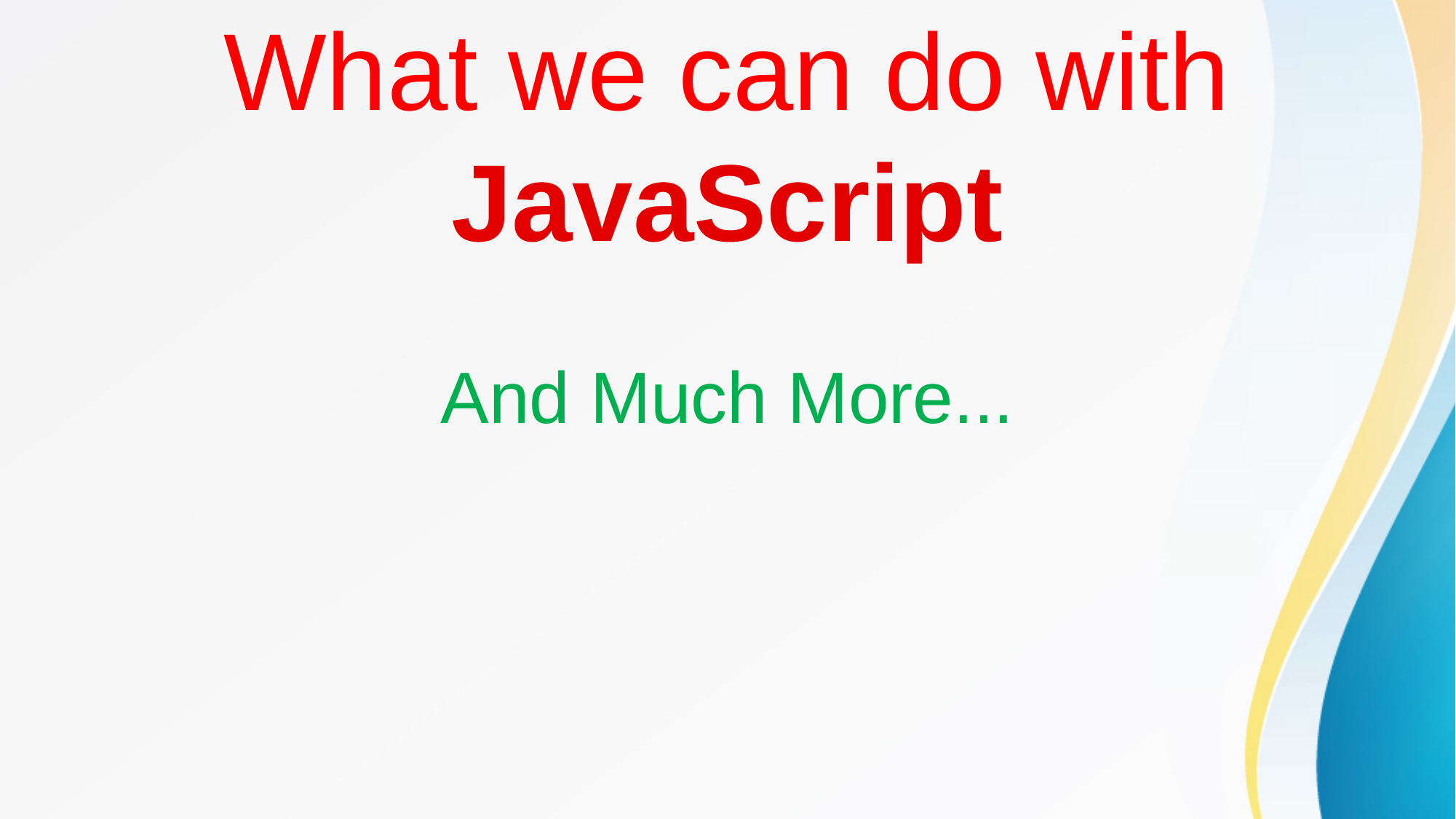

# What we can do with JavaScript
And Much More...